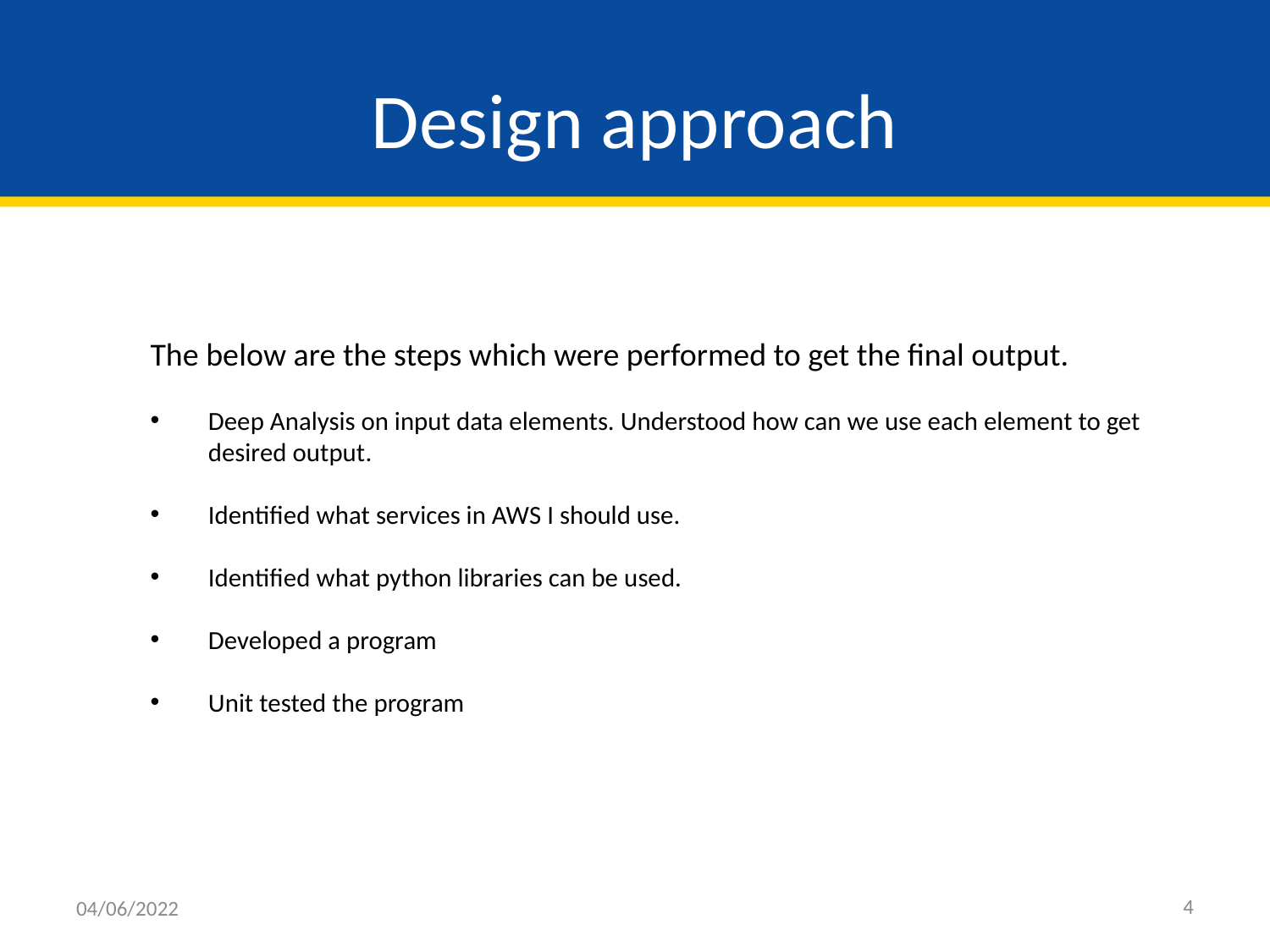

# Design approach
The below are the steps which were performed to get the final output.

Deep Analysis on input data elements. Understood how can we use each element to get desired output.

Identified what services in AWS I should use.

Identified what python libraries can be used.

Developed a program

Unit tested the program

4
04/06/2022